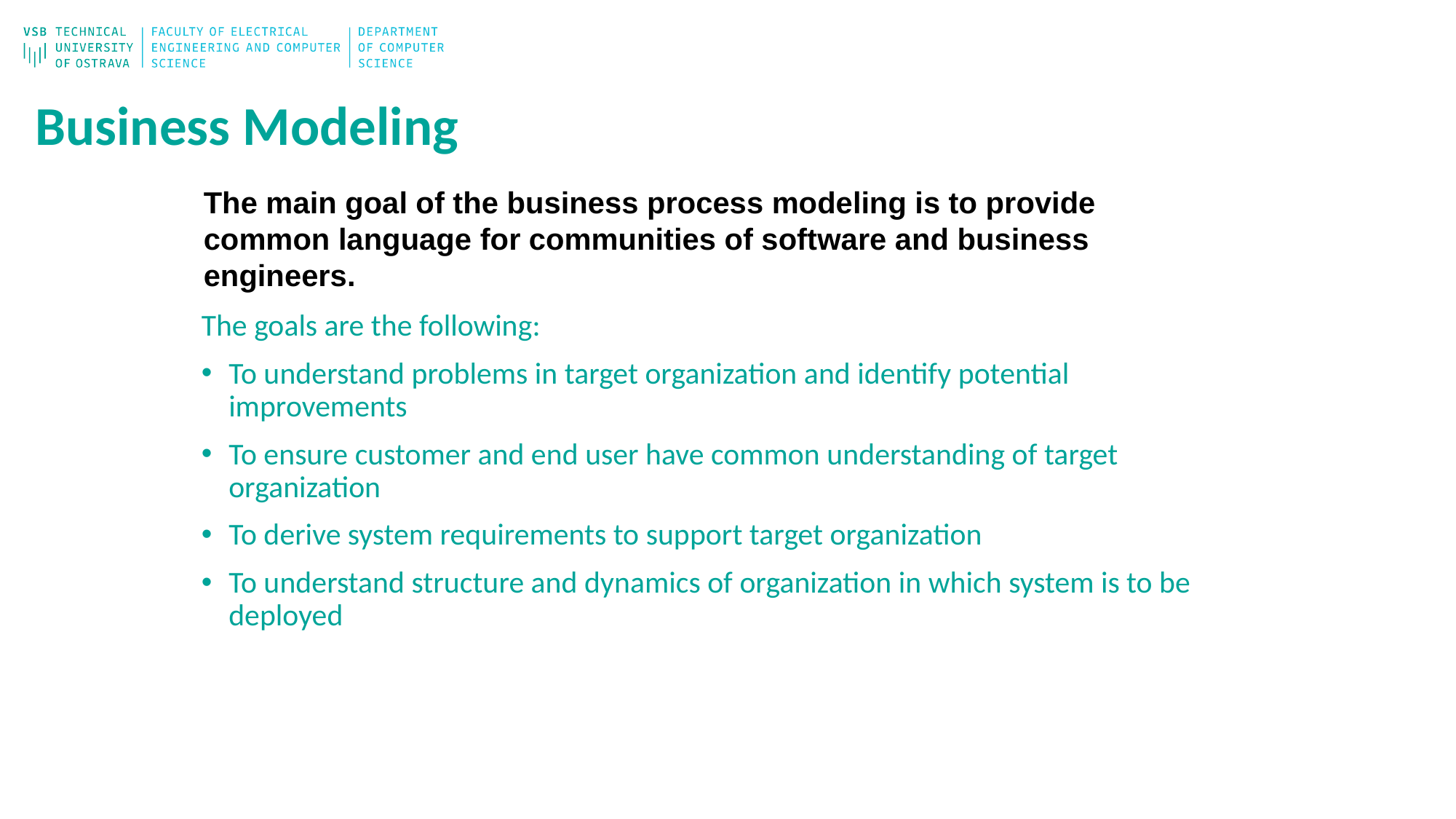

# Business Modeling
The main goal of the business process modeling is to provide common language for communities of software and business engineers.
The goals are the following:
To understand problems in target organization and identify potential improvements
To ensure customer and end user have common understanding of target organization
To derive system requirements to support target organization
To understand structure and dynamics of organization in which system is to be deployed